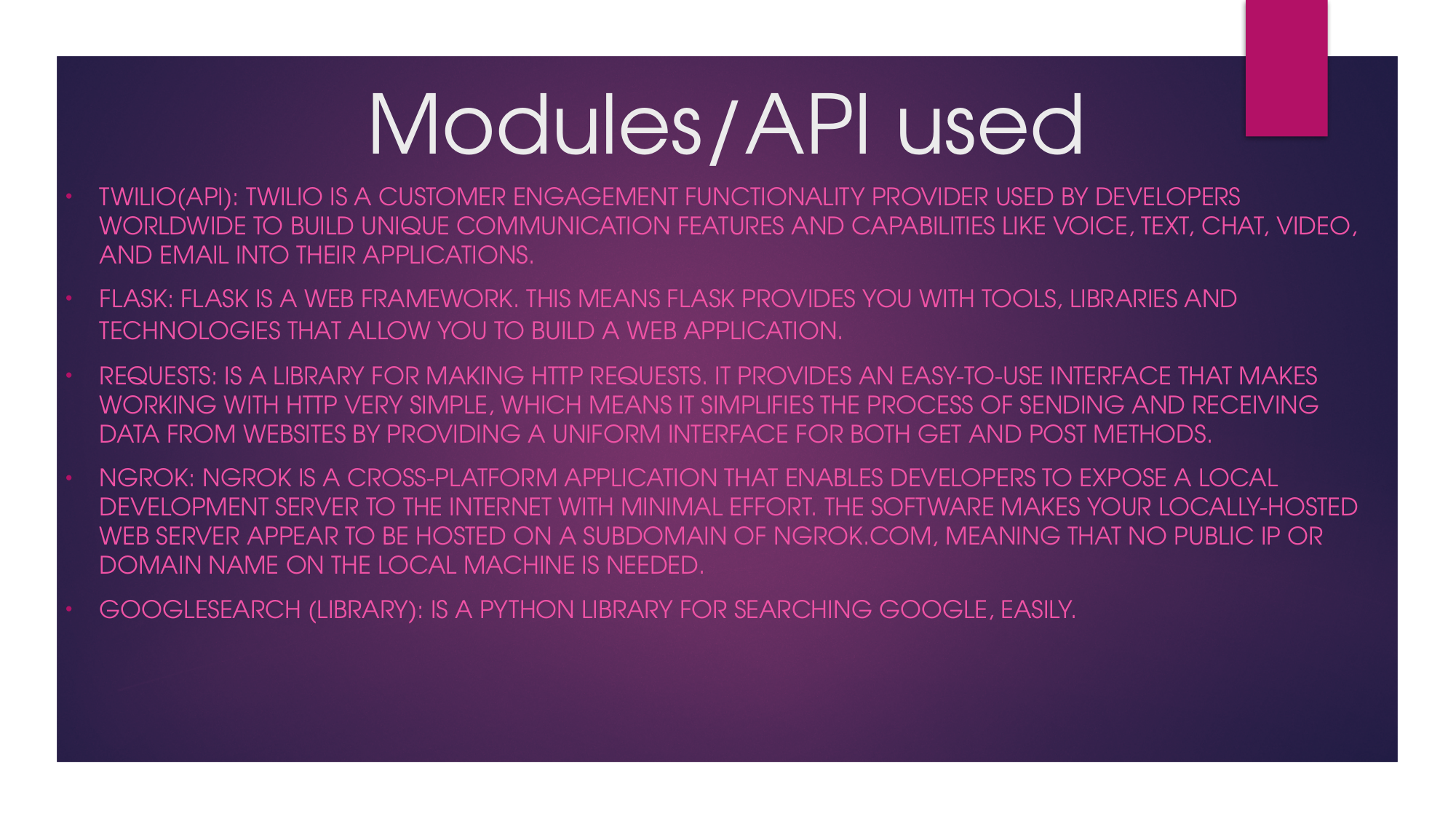

# Modules/API used
Twilio(API): Twilio is a customer engagement functionality provider used by developers worldwide to build unique communication features and capabilities like voice, text, chat, video, and email into their applications.
Flask: Flask is a web framework. This means flask provides you with tools, libraries and technologies that allow you to build a web application.
Requests: is a library for making HTTP requests. It provides an easy-to-use interface that makes working with HTTP very simple, which means it simplifies the process of sending and receiving data from websites by providing a uniform interface for both GET and POST methods.
Ngrok: ngrok is a cross-platform application that enables developers to expose a local development server to the Internet with minimal effort. The software makes your locally-hosted web server appear to be hosted on a subdomain of ngrok.com, meaning that no public IP or domain name on the local machine is needed.
Googlesearch (library): is a Python library for searching Google, easily.